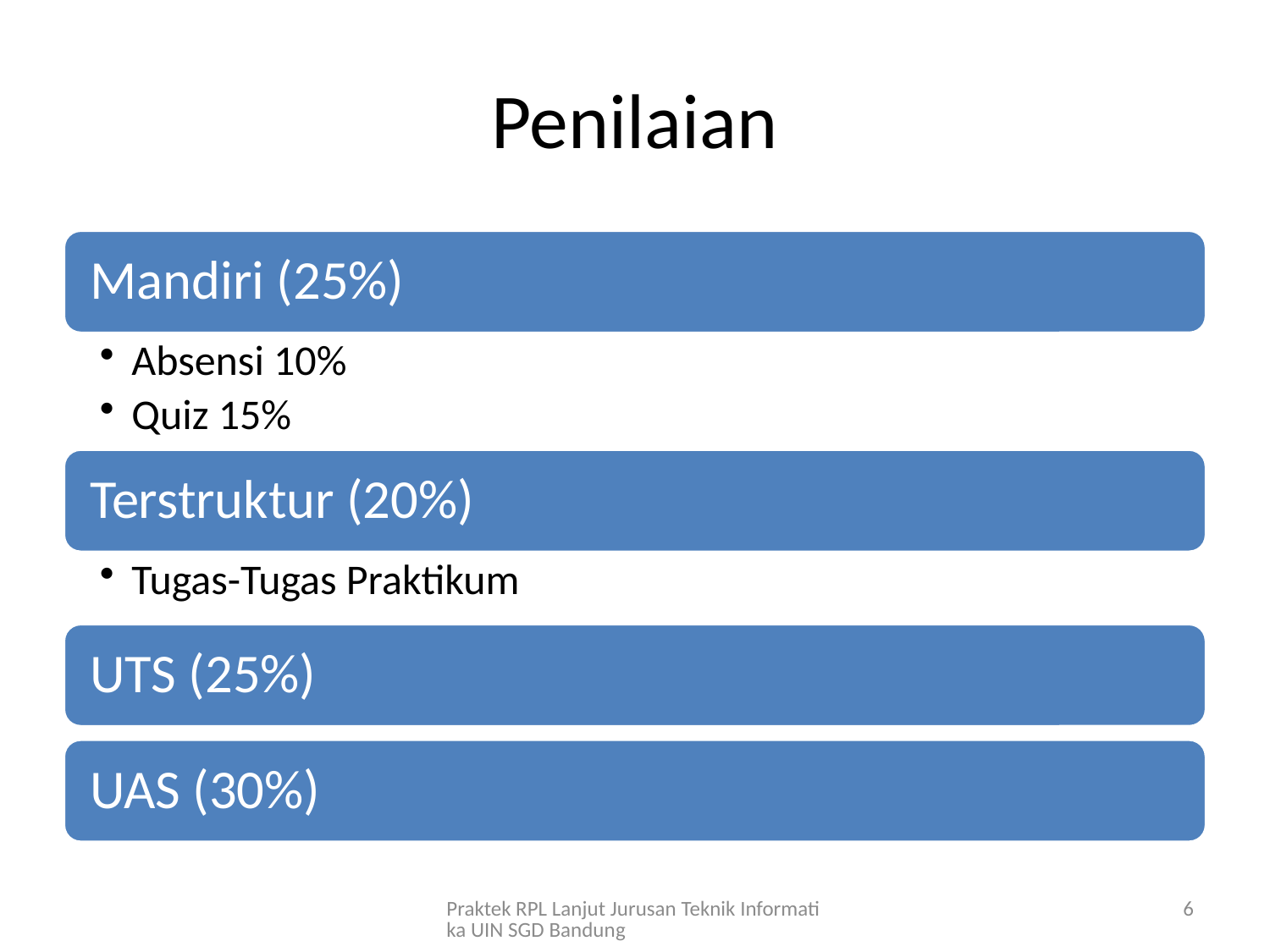

# Penilaian
Mandiri (25%)
Absensi 10%
Quiz 15%
Terstruktur (20%)
Tugas-Tugas Praktikum
UTS (25%)
UAS (30%)
Praktek RPL Lanjut Jurusan Teknik Informatika UIN SGD Bandung
6